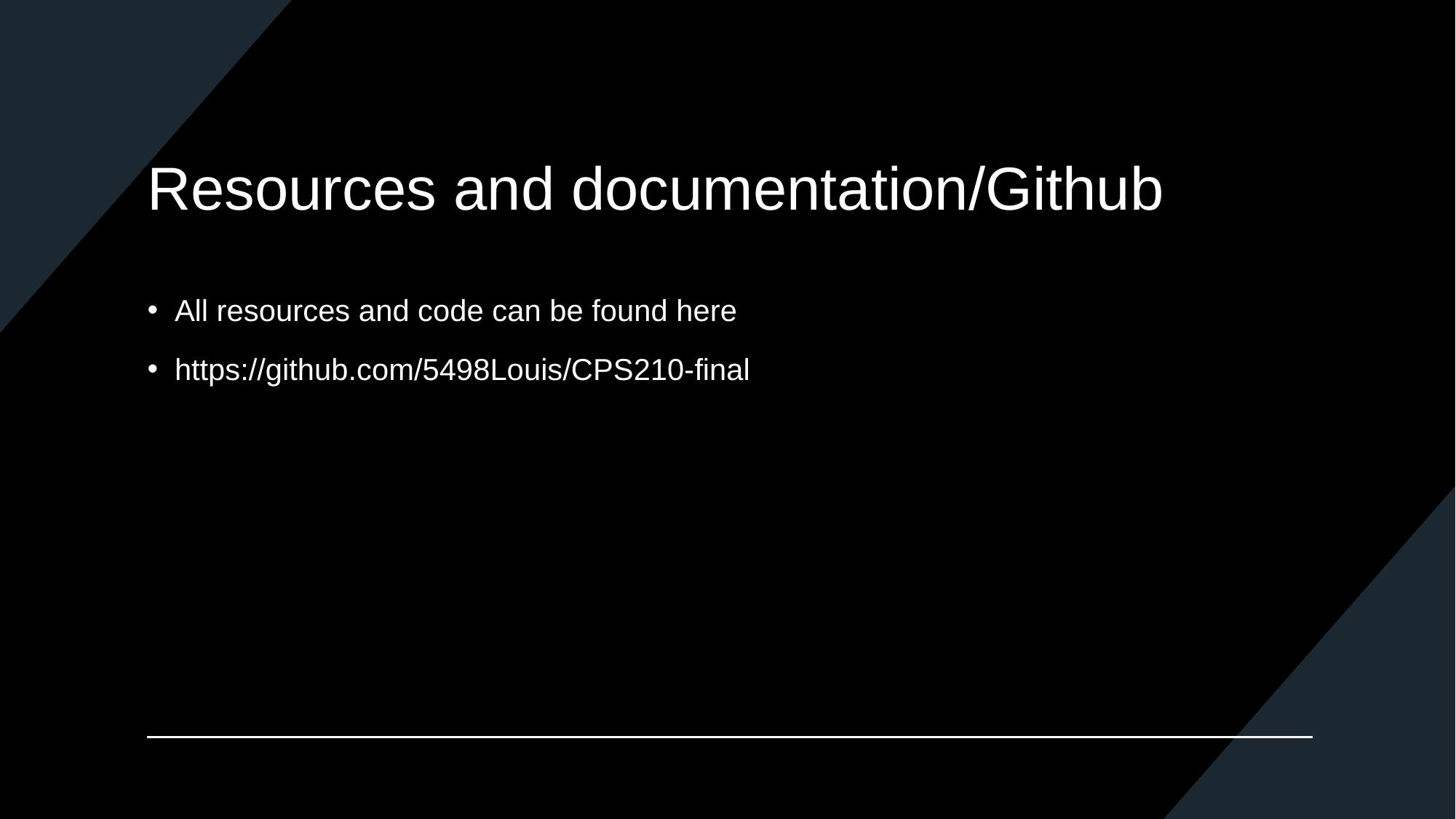

# Resources and documentation/Github
All resources and code can be found here
https://github.com/5498Louis/CPS210-final